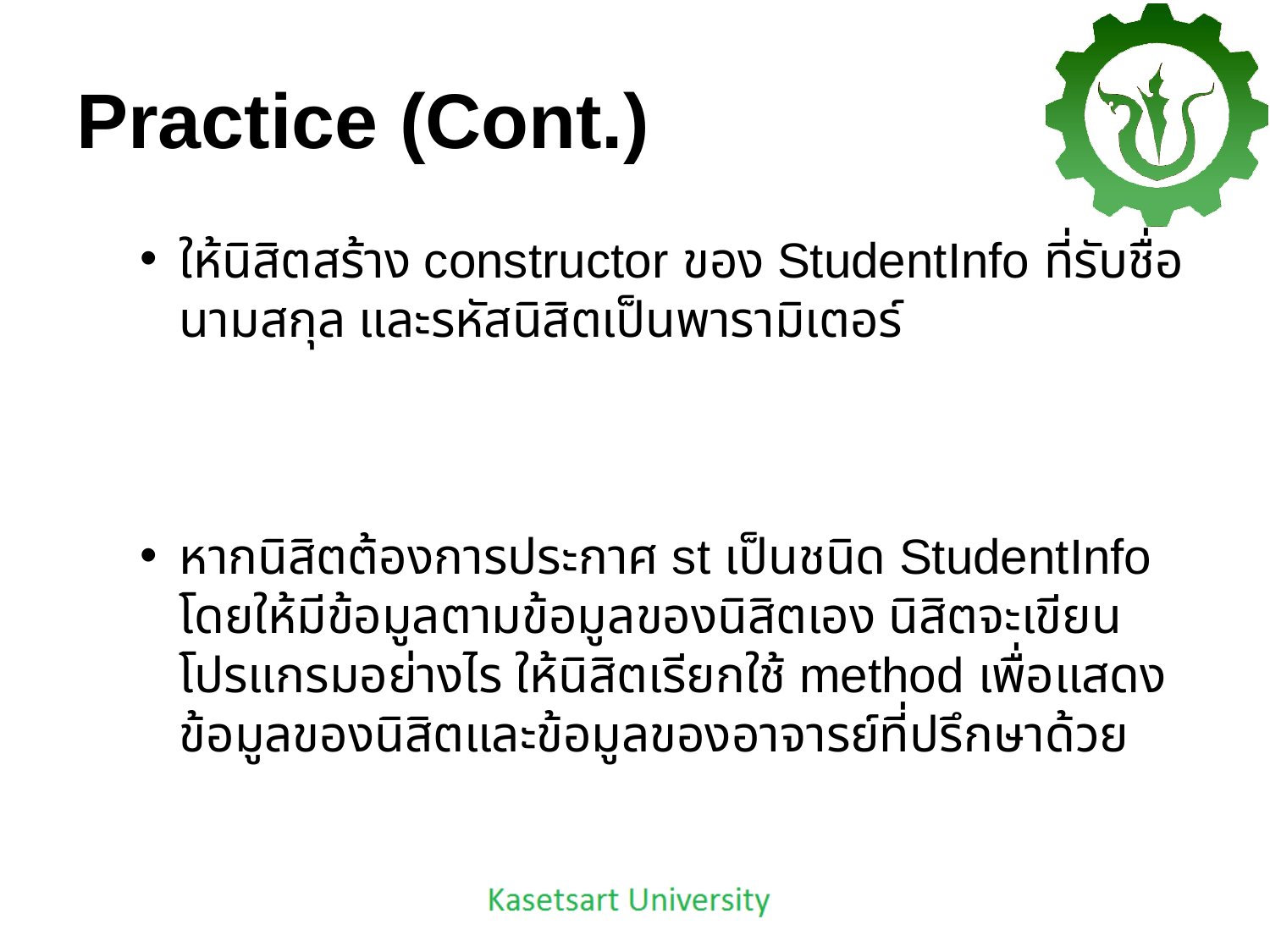

# Practice (Cont.)
ให้นิสิตสร้าง constructor ของ StudentInfo ที่รับชื่อ นามสกุล และรหัสนิสิตเป็นพารามิเตอร์

หากนิสิตต้องการประกาศ st เป็นชนิด StudentInfo โดยให้มีข้อมูลตามข้อมูลของนิสิตเอง นิสิตจะเขียนโปรแกรมอย่างไร ให้นิสิตเรียกใช้ method เพื่อแสดงข้อมูลของนิสิตและข้อมูลของอาจารย์ที่ปรึกษาด้วย